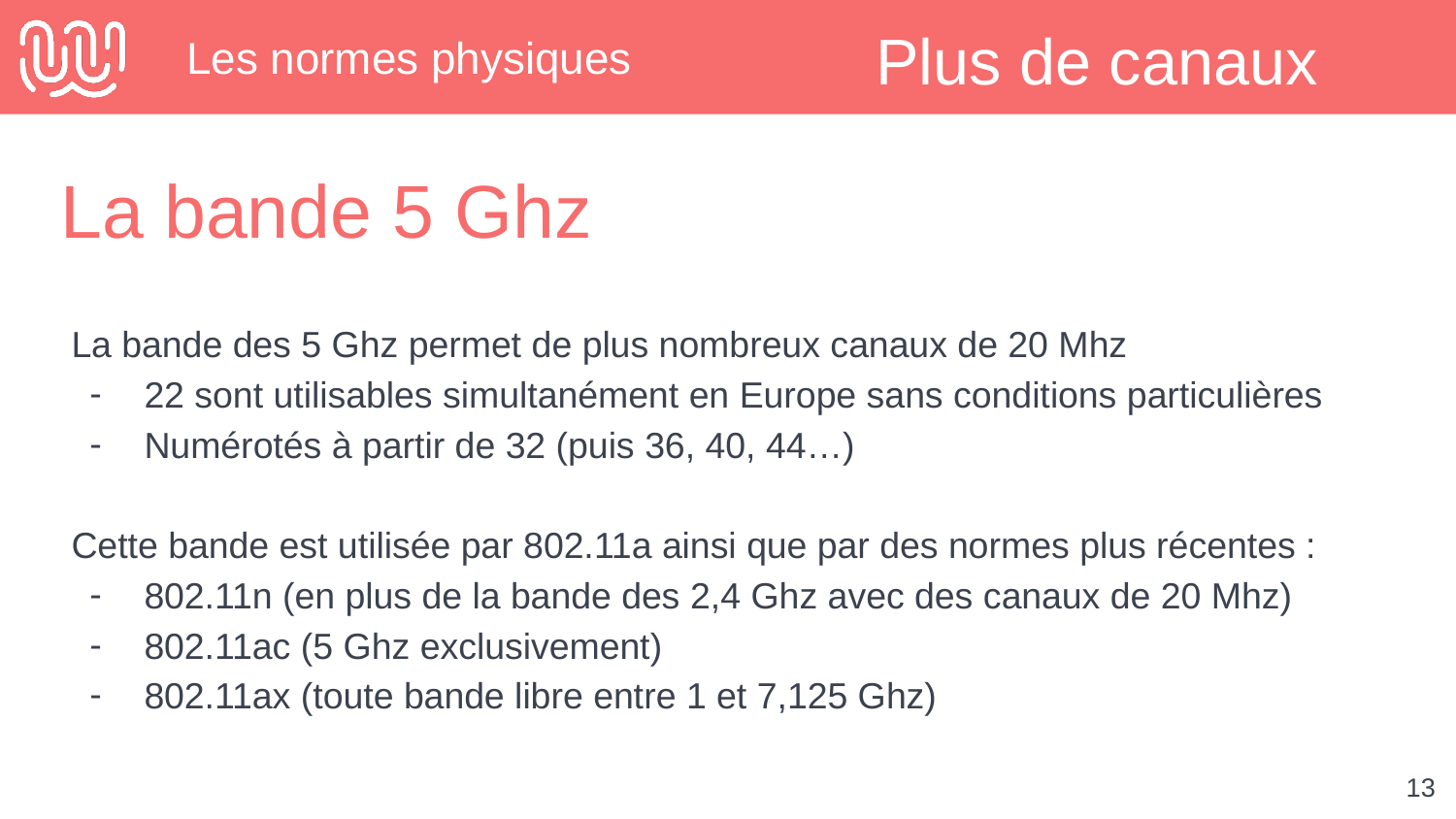

# Les normes physiques
Plus de canaux
La bande 5 Ghz
La bande des 5 Ghz permet de plus nombreux canaux de 20 Mhz
22 sont utilisables simultanément en Europe sans conditions particulières
Numérotés à partir de 32 (puis 36, 40, 44…)

Cette bande est utilisée par 802.11a ainsi que par des normes plus récentes :
802.11n (en plus de la bande des 2,4 Ghz avec des canaux de 20 Mhz)
802.11ac (5 Ghz exclusivement)
802.11ax (toute bande libre entre 1 et 7,125 Ghz)
13